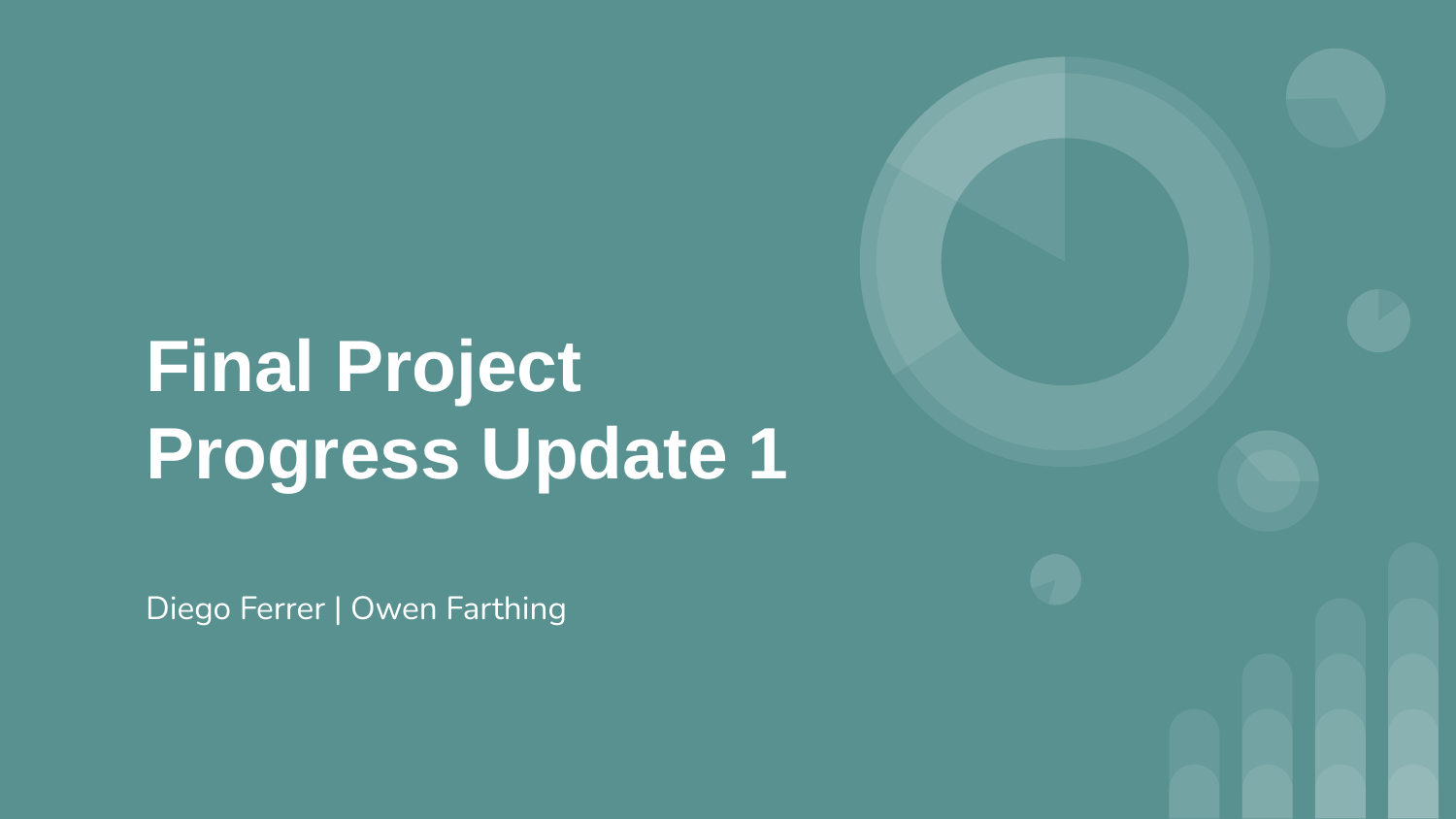

# Final Project Progress Update 1
Diego Ferrer | Owen Farthing